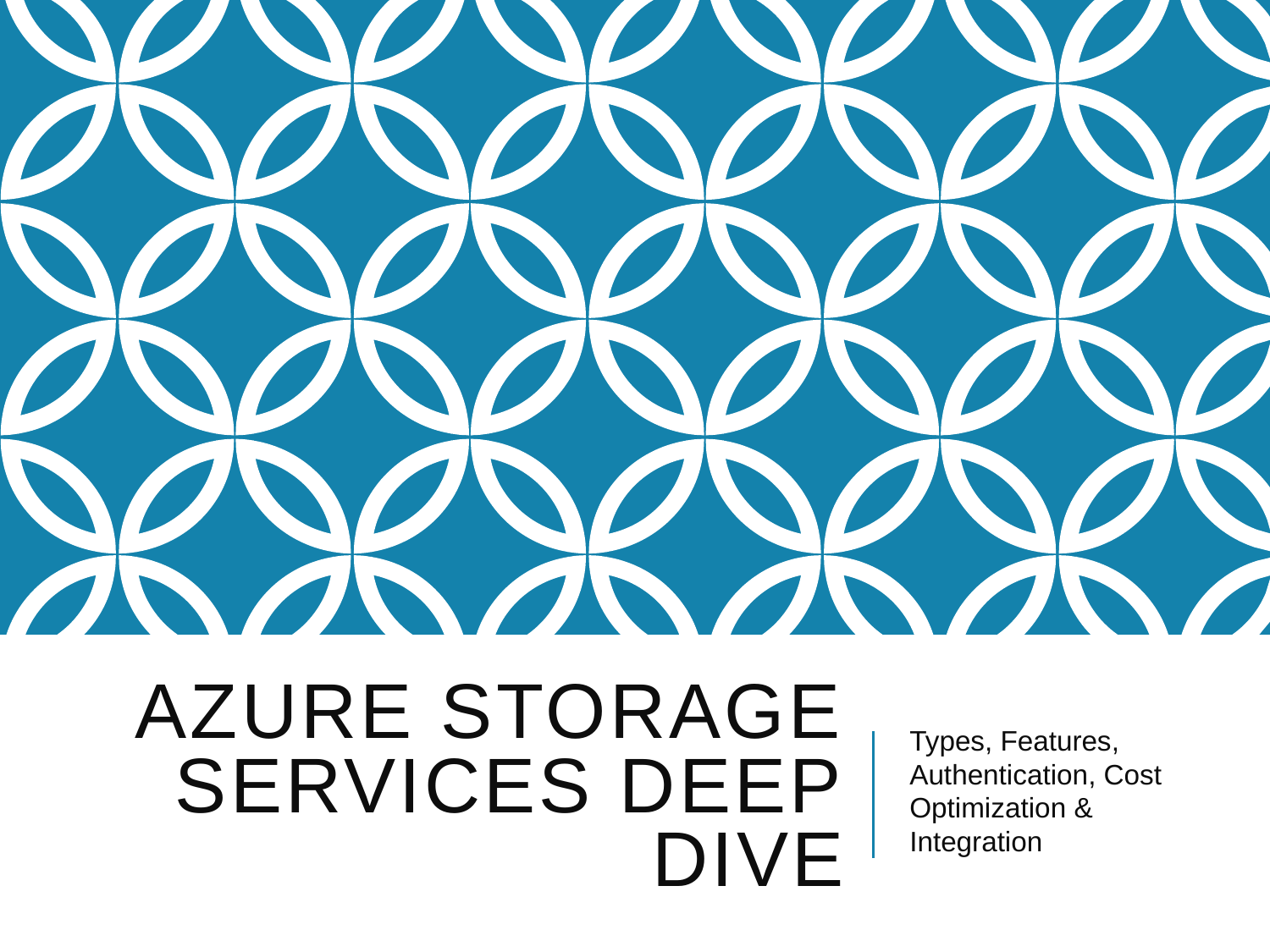

# Azure Storage Services Deep Dive
Types, Features, Authentication, Cost Optimization & Integration